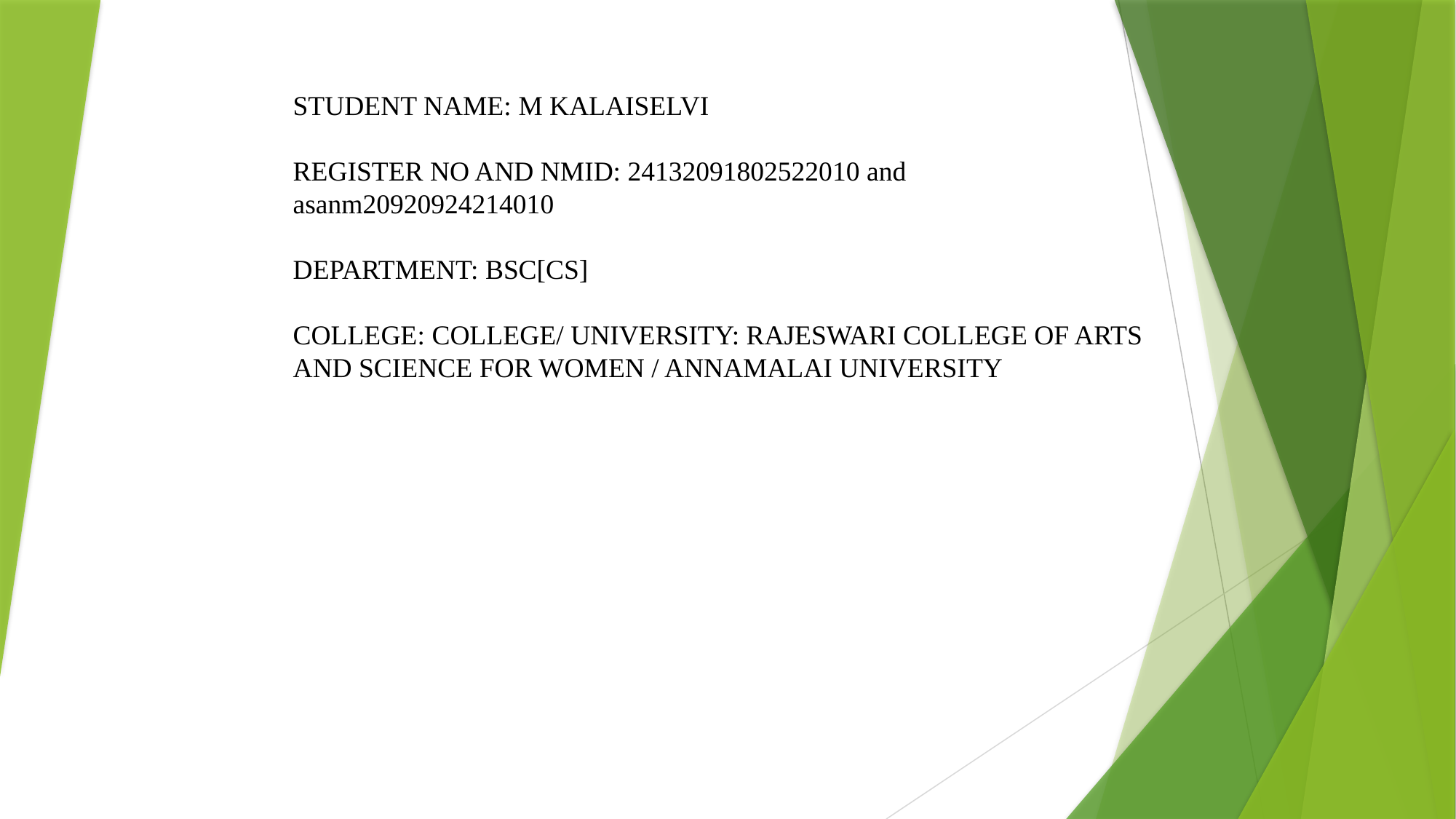

STUDENT NAME: M KALAISELVI

REGISTER NO AND NMID: 24132091802522010 and asanm20920924214010

DEPARTMENT: BSC[CS]

COLLEGE: COLLEGE/ UNIVERSITY: RAJESWARI COLLEGE OF ARTS AND SCIENCE FOR WOMEN / ANNAMALAI UNIVERSITY